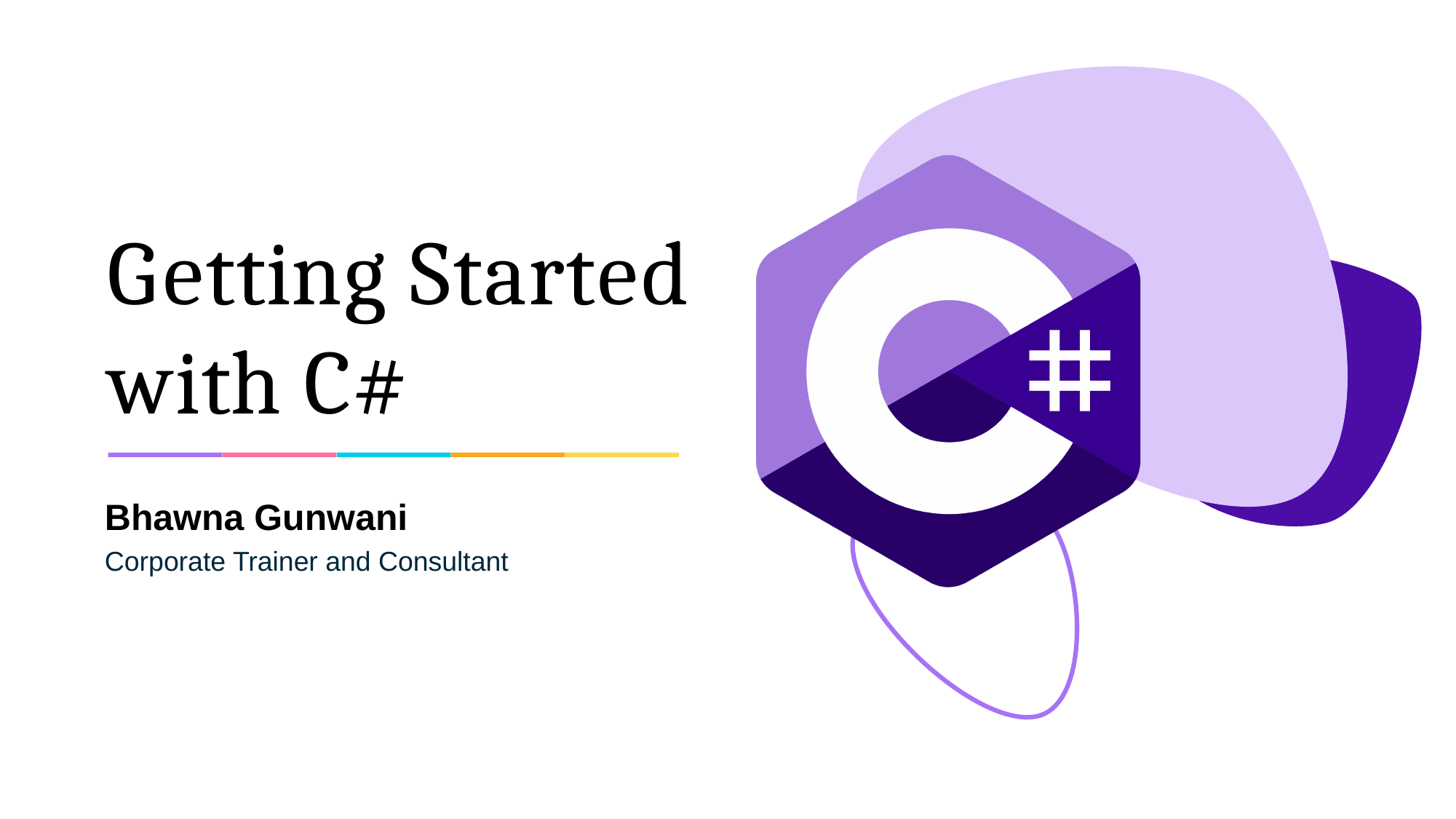

# Getting Started with C#
Bhawna Gunwani
Corporate Trainer and Consultant